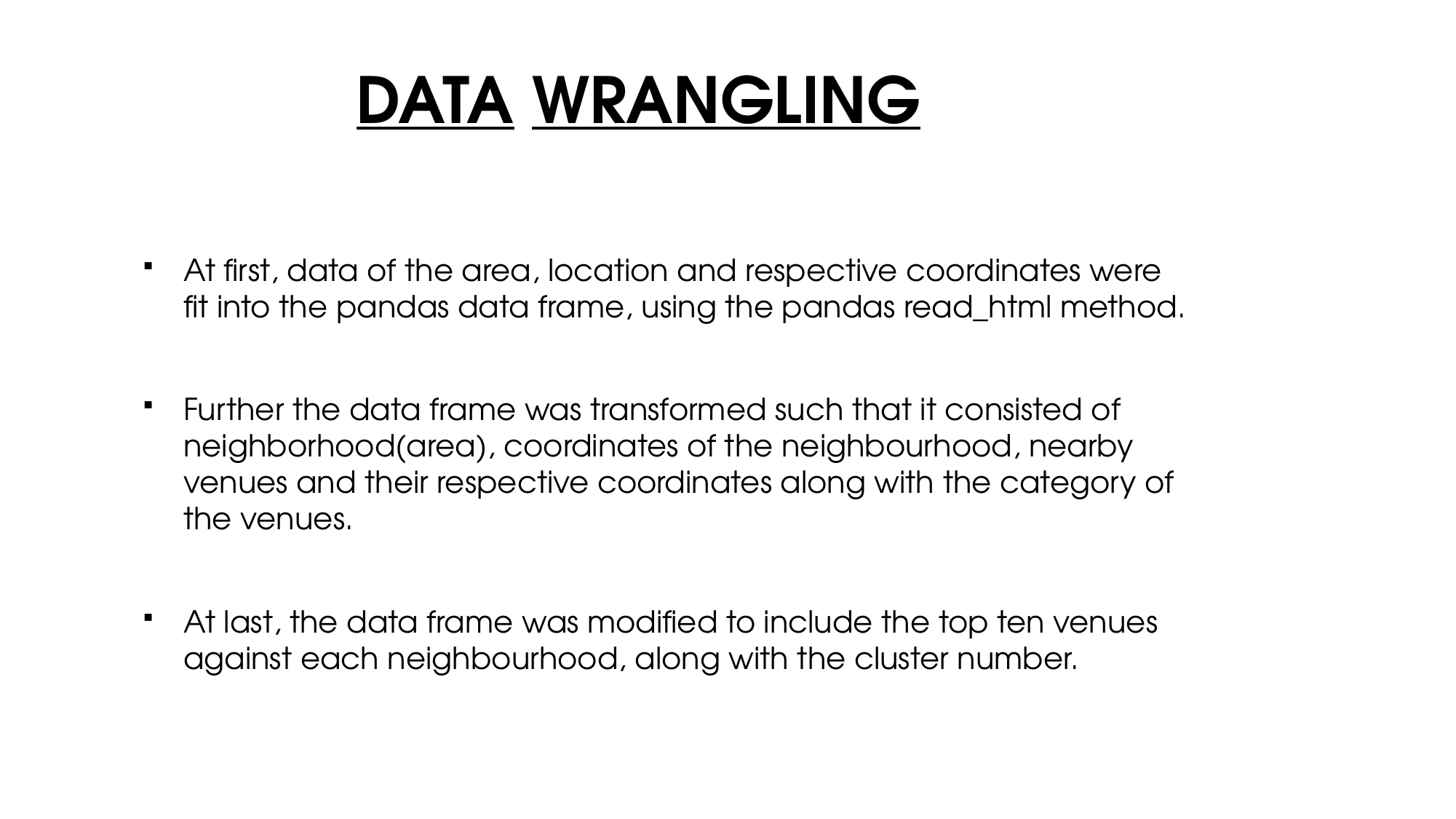

# DATA WRANGLING
At first, data of the area, location and respective coordinates were fit into the pandas data frame, using the pandas read_html method.

Further the data frame was transformed such that it consisted of  neighborhood(area), coordinates of the neighbourhood, nearby venues and their respective coordinates along with the category of the venues.

At last, the data frame was modified to include the top ten venues against each neighbourhood, along with the cluster number.